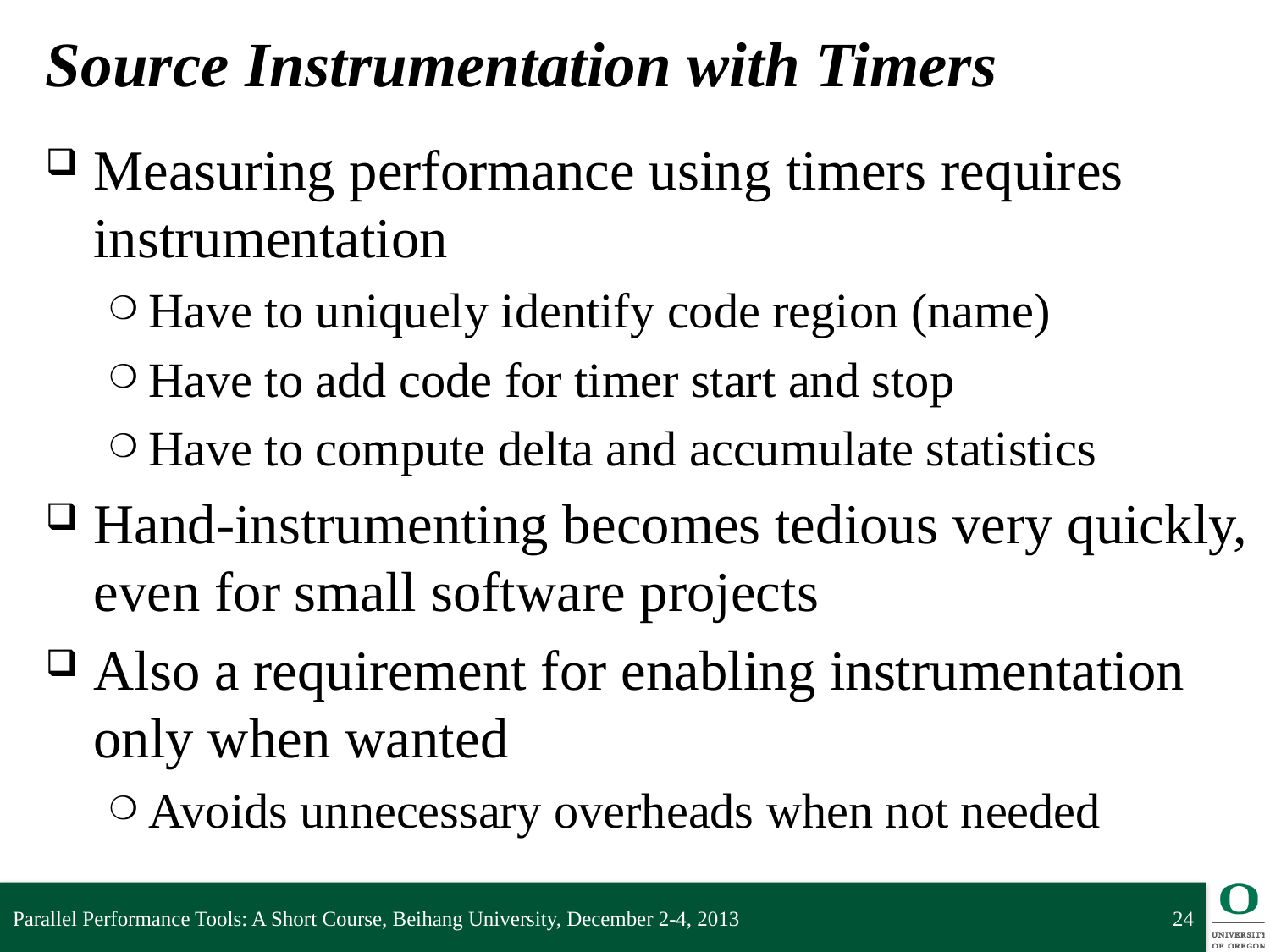

# Source Instrumentation with Timers
Measuring performance using timers requires instrumentation
Have to uniquely identify code region (name)
Have to add code for timer start and stop
Have to compute delta and accumulate statistics
Hand-instrumenting becomes tedious very quickly, even for small software projects
Also a requirement for enabling instrumentation only when wanted
Avoids unnecessary overheads when not needed
Parallel Performance Tools: A Short Course, Beihang University, December 2-4, 2013
24